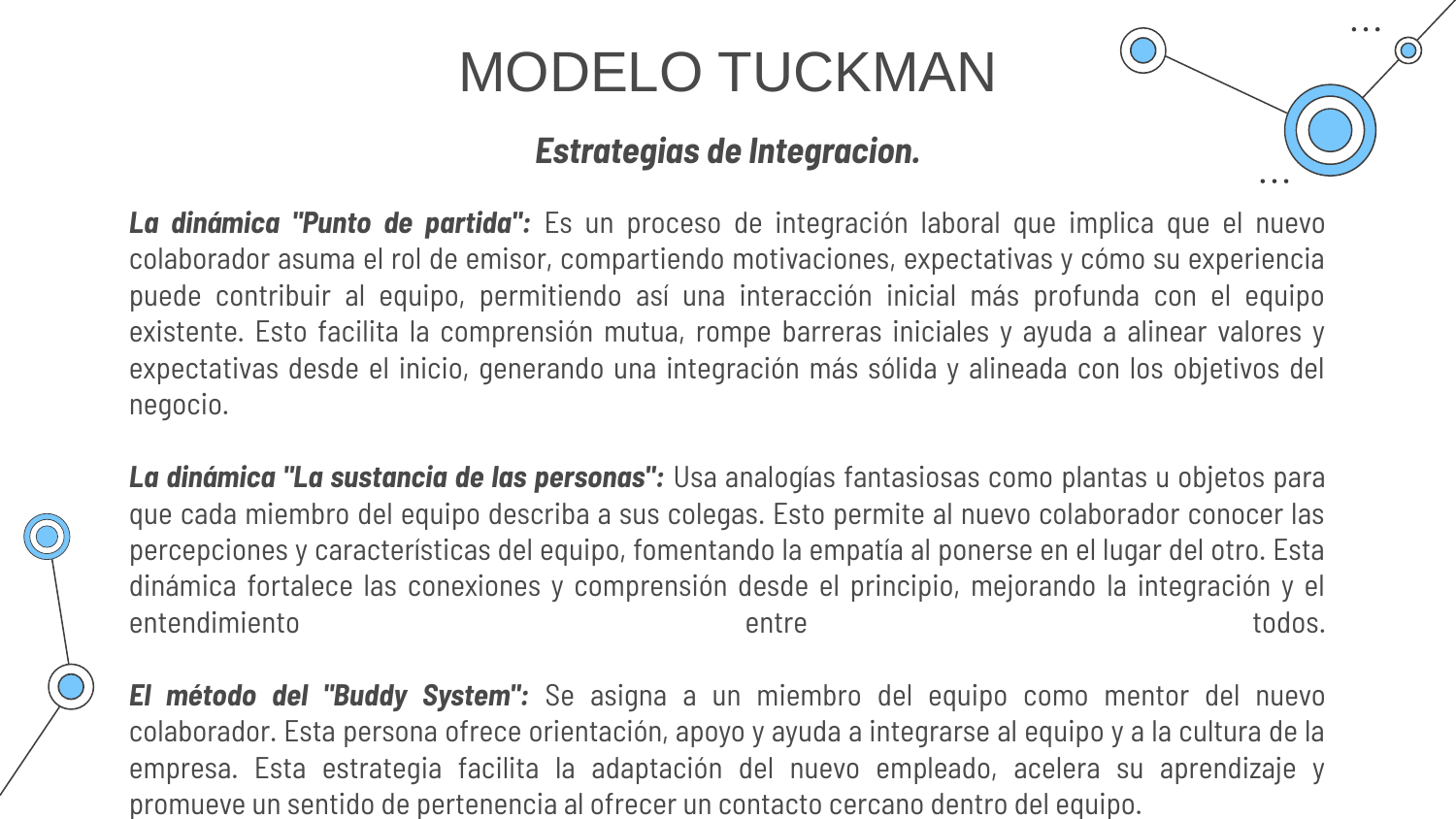

# MODELO TUCKMAN
Estrategias de Integracion.
La dinámica "Punto de partida": Es un proceso de integración laboral que implica que el nuevo colaborador asuma el rol de emisor, compartiendo motivaciones, expectativas y cómo su experiencia puede contribuir al equipo, permitiendo así una interacción inicial más profunda con el equipo existente. Esto facilita la comprensión mutua, rompe barreras iniciales y ayuda a alinear valores y expectativas desde el inicio, generando una integración más sólida y alineada con los objetivos del negocio.
La dinámica "La sustancia de las personas": Usa analogías fantasiosas como plantas u objetos para que cada miembro del equipo describa a sus colegas. Esto permite al nuevo colaborador conocer las percepciones y características del equipo, fomentando la empatía al ponerse en el lugar del otro. Esta dinámica fortalece las conexiones y comprensión desde el principio, mejorando la integración y el entendimiento entre todos.
El método del "Buddy System": Se asigna a un miembro del equipo como mentor del nuevo colaborador. Esta persona ofrece orientación, apoyo y ayuda a integrarse al equipo y a la cultura de la empresa. Esta estrategia facilita la adaptación del nuevo empleado, acelera su aprendizaje y promueve un sentido de pertenencia al ofrecer un contacto cercano dentro del equipo.